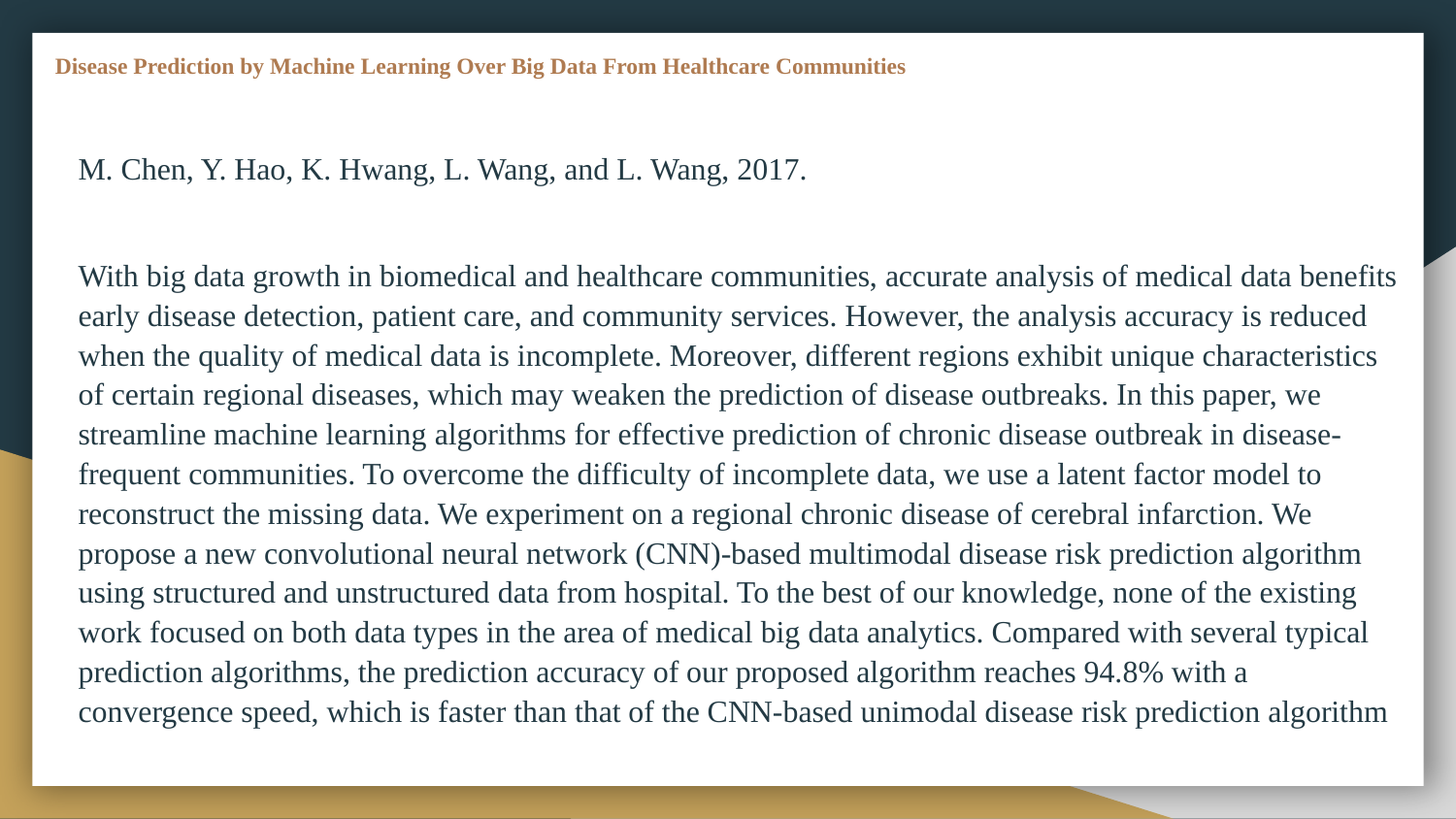

# Disease Prediction by Machine Learning Over Big Data From Healthcare Communities
M. Chen, Y. Hao, K. Hwang, L. Wang, and L. Wang, 2017.

With big data growth in biomedical and healthcare communities, accurate analysis of medical data benefits early disease detection, patient care, and community services. However, the analysis accuracy is reduced when the quality of medical data is incomplete. Moreover, different regions exhibit unique characteristics of certain regional diseases, which may weaken the prediction of disease outbreaks. In this paper, we streamline machine learning algorithms for effective prediction of chronic disease outbreak in disease-frequent communities. To overcome the difficulty of incomplete data, we use a latent factor model to reconstruct the missing data. We experiment on a regional chronic disease of cerebral infarction. We propose a new convolutional neural network (CNN)-based multimodal disease risk prediction algorithm using structured and unstructured data from hospital. To the best of our knowledge, none of the existing work focused on both data types in the area of medical big data analytics. Compared with several typical prediction algorithms, the prediction accuracy of our proposed algorithm reaches 94.8% with a convergence speed, which is faster than that of the CNN-based unimodal disease risk prediction algorithm